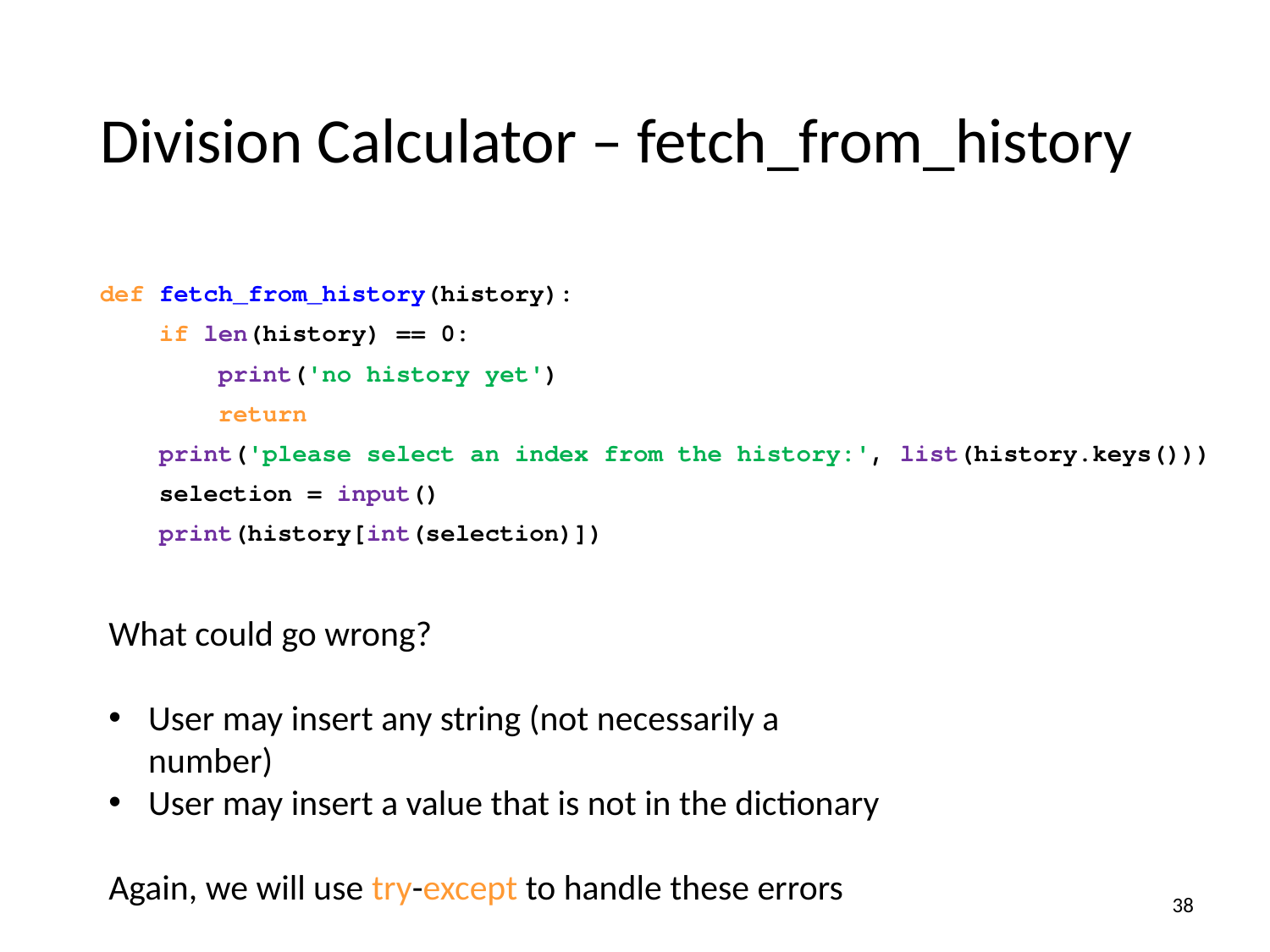

# Division Calculator – fetch_from_history

def fetch_from_history(history):
    if len(history) == 0:
        print('no history yet')
        return
    print('please select an index from the history:', list(history.keys()))
    selection = input()
    print(history[int(selection)])
What could go wrong?

User may insert any string (not necessarily a number)
User may insert a value that is not in the dictionary

Again, we will use try-except to handle these errors
38